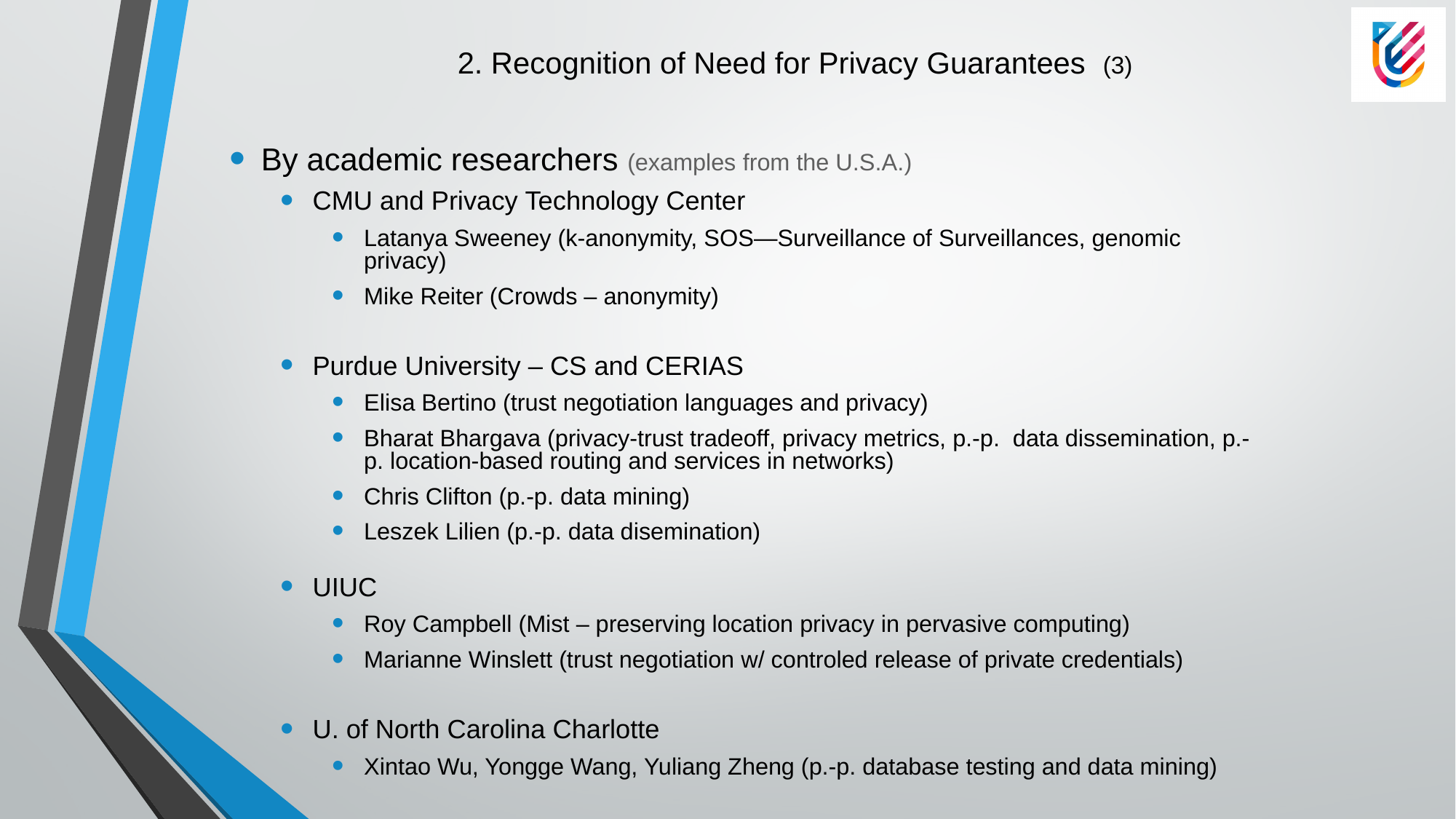

# 2. Recognition of Need for Privacy Guarantees (3)
By academic researchers (examples from the U.S.A.)
CMU and Privacy Technology Center
Latanya Sweeney (k-anonymity, SOS—Surveillance of Surveillances, genomic privacy)
Mike Reiter (Crowds – anonymity)

Purdue University – CS and CERIAS
Elisa Bertino (trust negotiation languages and privacy)
Bharat Bhargava (privacy-trust tradeoff, privacy metrics, p.-p.  data dissemination, p.-p. location-based routing and services in networks)
Chris Clifton (p.-p. data mining)
Leszek Lilien (p.-p. data disemination)

UIUC
Roy Campbell (Mist – preserving location privacy in pervasive computing)
Marianne Winslett (trust negotiation w/ controled release of private credentials)

U. of North Carolina Charlotte
Xintao Wu, Yongge Wang, Yuliang Zheng (p.-p. database testing and data mining)